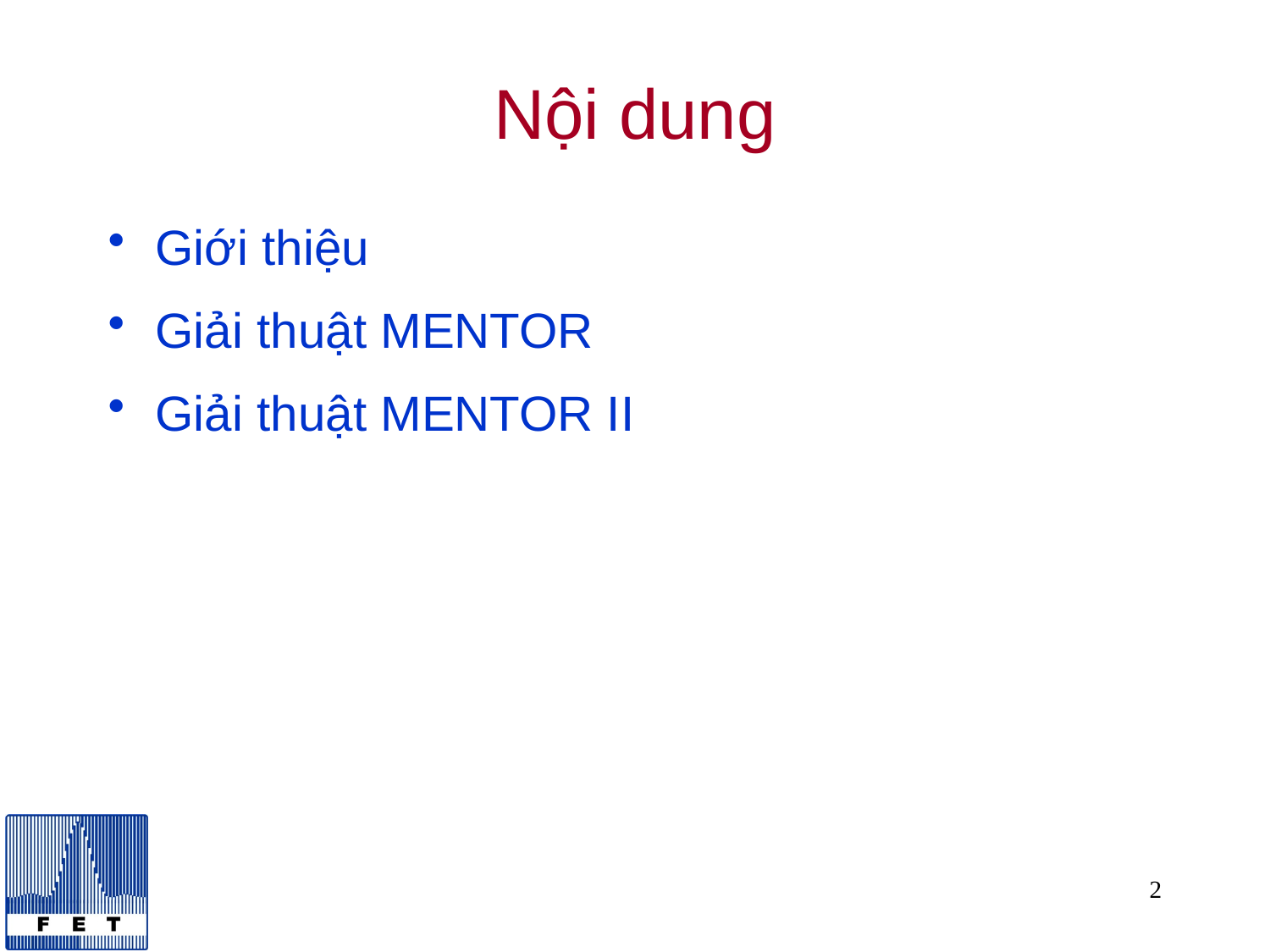

# Nội dung
Giới thiệu
Giải thuật MENTOR
Giải thuật MENTOR II
2